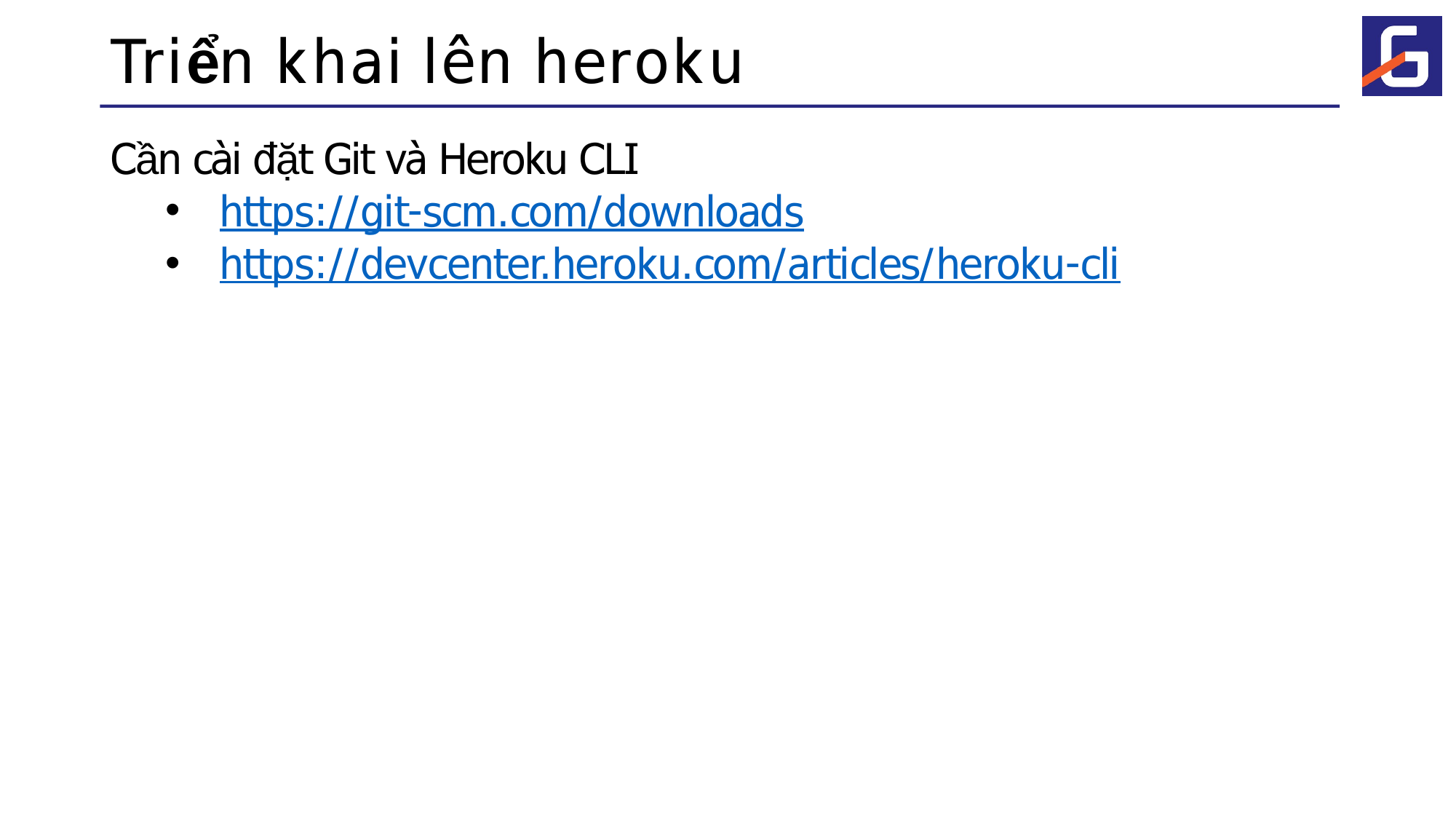

# Triển khai lên heroku
Cần cài đặt Git và Heroku CLI
https://git-scm.com/downloads
https://devcenter.heroku.com/articles/heroku-cli